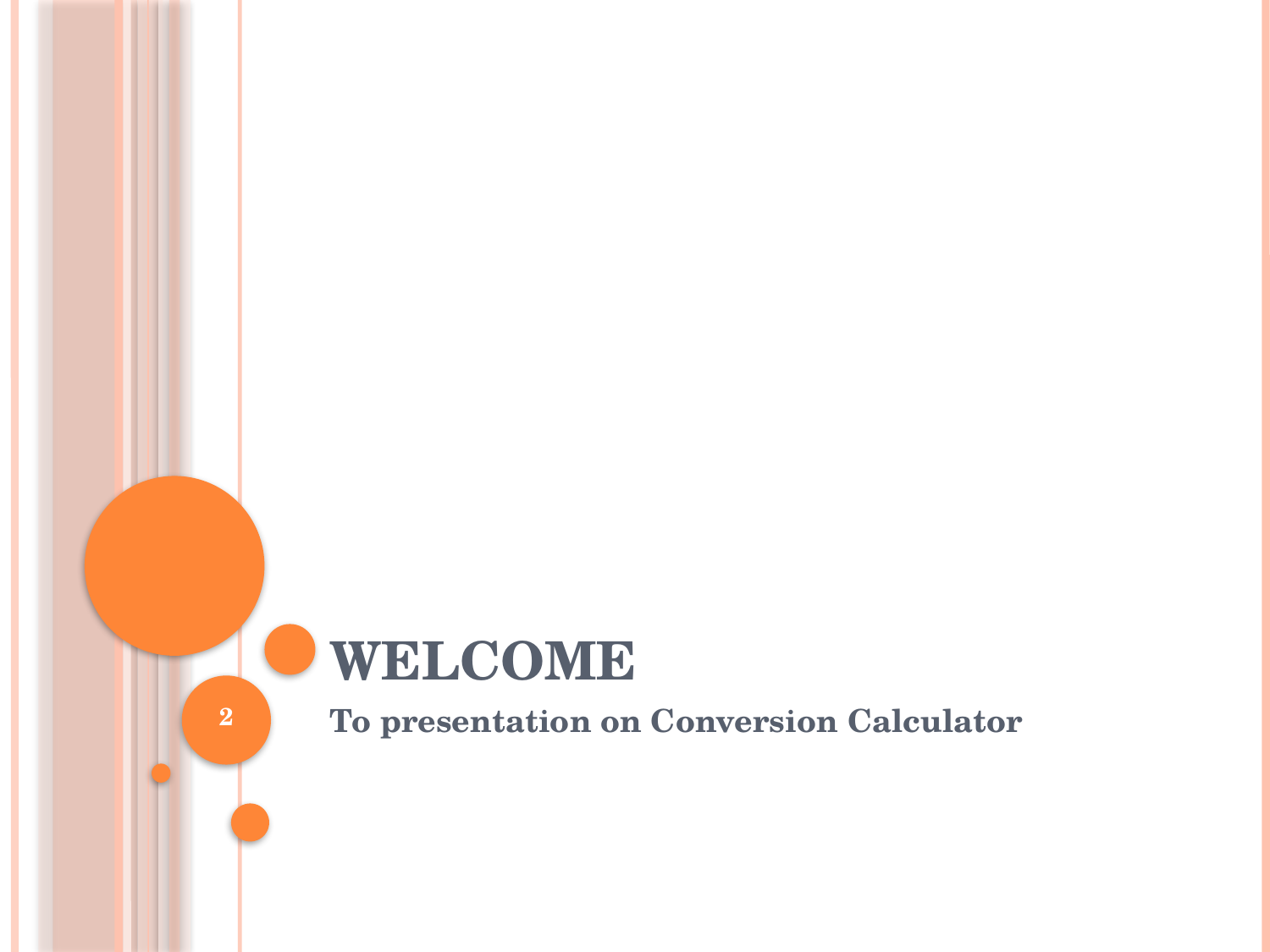

# Welcome
2
To presentation on Conversion Calculator